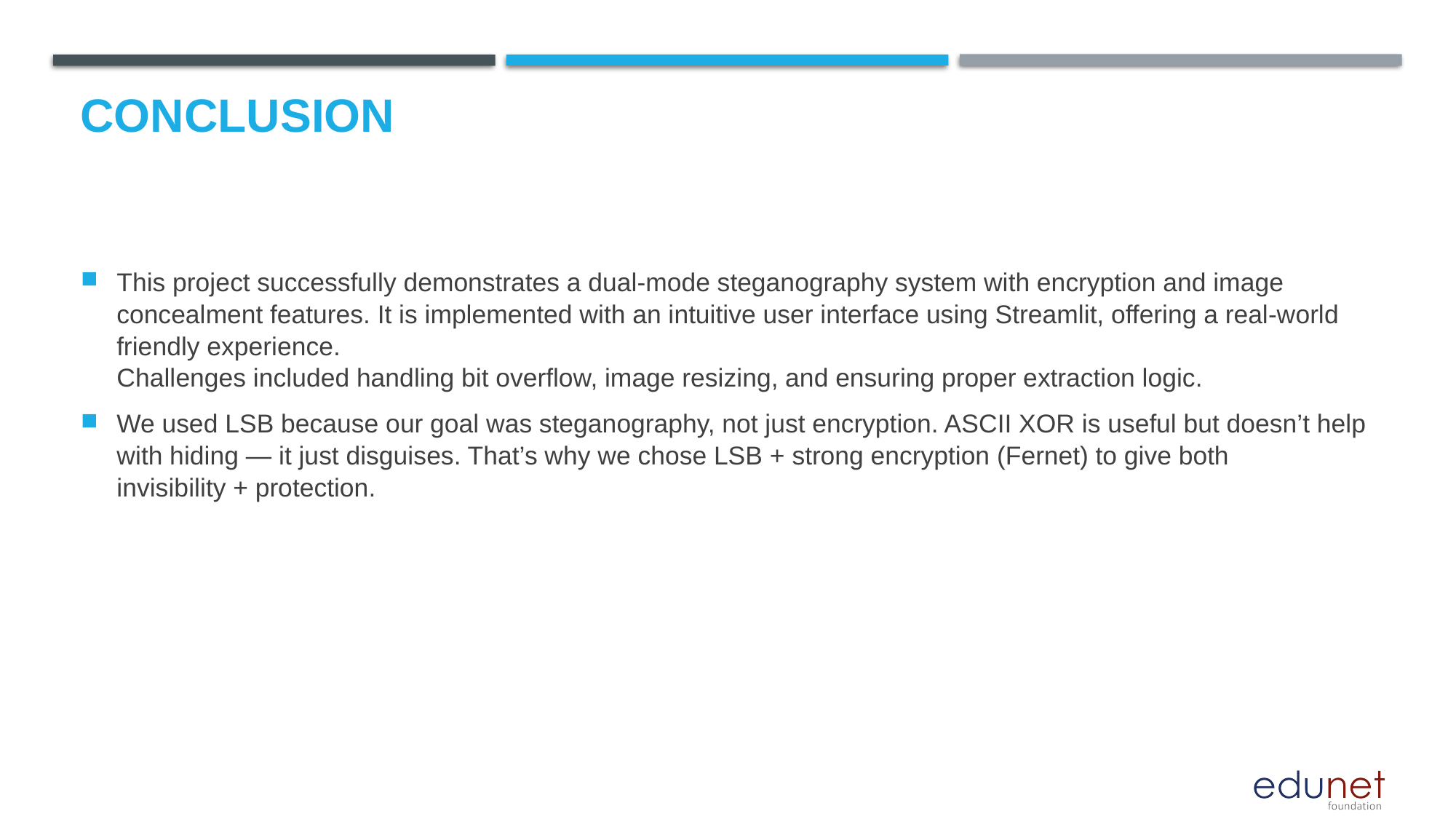

# Conclusion
This project successfully demonstrates a dual-mode steganography system with encryption and image concealment features. It is implemented with an intuitive user interface using Streamlit, offering a real-world friendly experience.
Challenges included handling bit overflow, image resizing, and ensuring proper extraction logic.
We used LSB because our goal was steganography, not just encryption. ASCII XOR is useful but doesn’t help with hiding — it just disguises. That’s why we chose LSB + strong encryption (Fernet) to give both invisibility + protection.